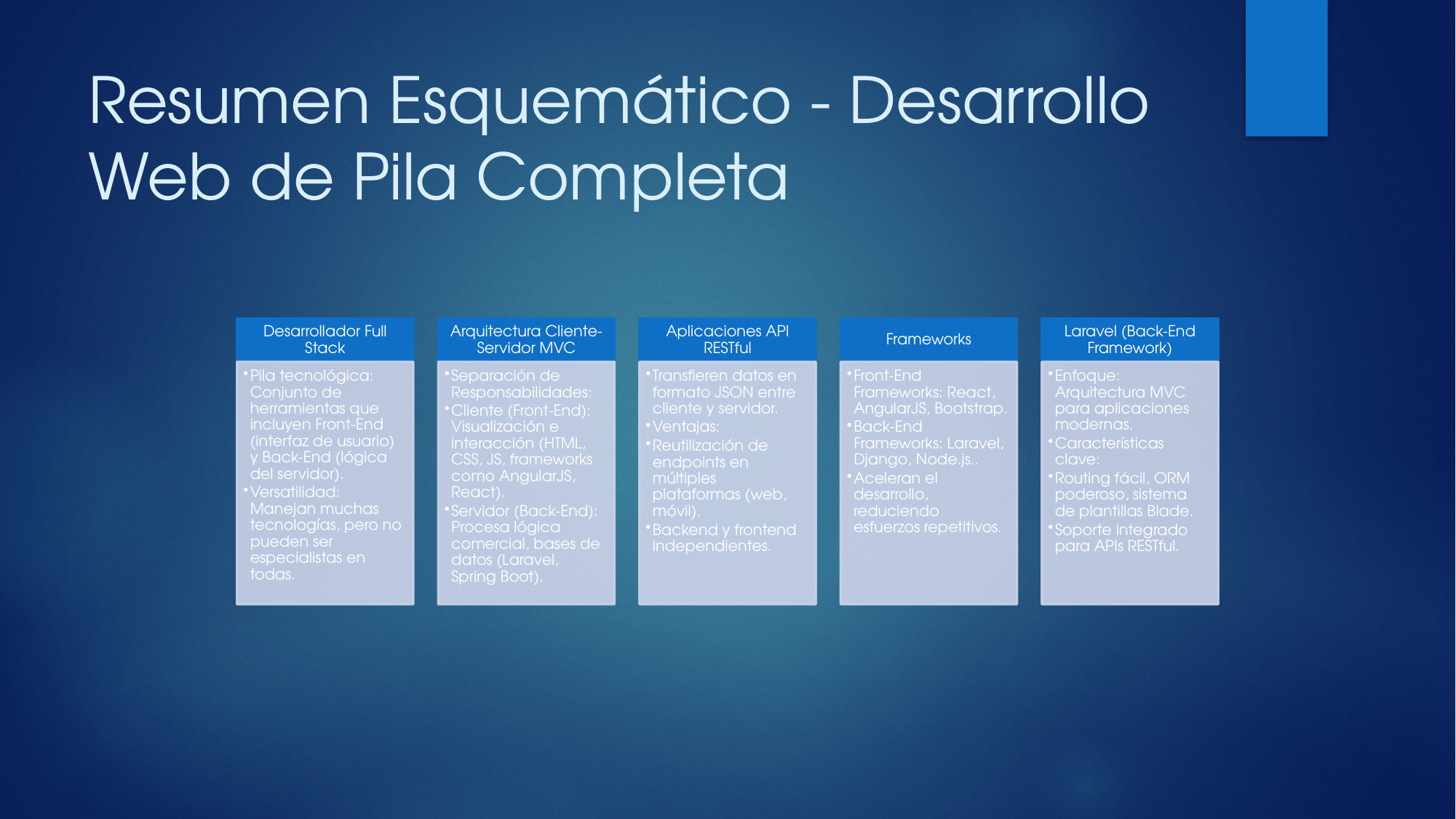

# Resumen Esquemático - Desarrollo Web de Pila Completa
Desarrollador Full Stack
Pila tecnológica: Conjunto de herramientas que incluyen Front-End (interfaz de usuario) y Back-End (lógica del servidor).
Versatilidad: Manejan muchas tecnologías, pero no pueden ser especialistas en todas.
Arquitectura Cliente-Servidor MVC
Separación de Responsabilidades:
Cliente (Front-End): Visualización e interacción (HTML, CSS, JS, frameworks como AngularJS, React).
Servidor (Back-End): Procesa lógica comercial, bases de datos (Laravel, Spring Boot).
Aplicaciones API RESTful
Transfieren datos en formato JSON entre cliente y servidor.
Ventajas:
Reutilización de endpoints en múltiples plataformas (web, móvil).
Backend y frontend independientes.
Frameworks
Front-End Frameworks: React, AngularJS, Bootstrap.
Back-End Frameworks: Laravel, Django, Node.js..
Aceleran el desarrollo, reduciendo esfuerzos repetitivos.
Laravel (Back-End Framework)
Enfoque: Arquitectura MVC para aplicaciones modernas.
Características clave:
Routing fácil, ORM poderoso, sistema de plantillas Blade.
Soporte integrado para APIs RESTful.